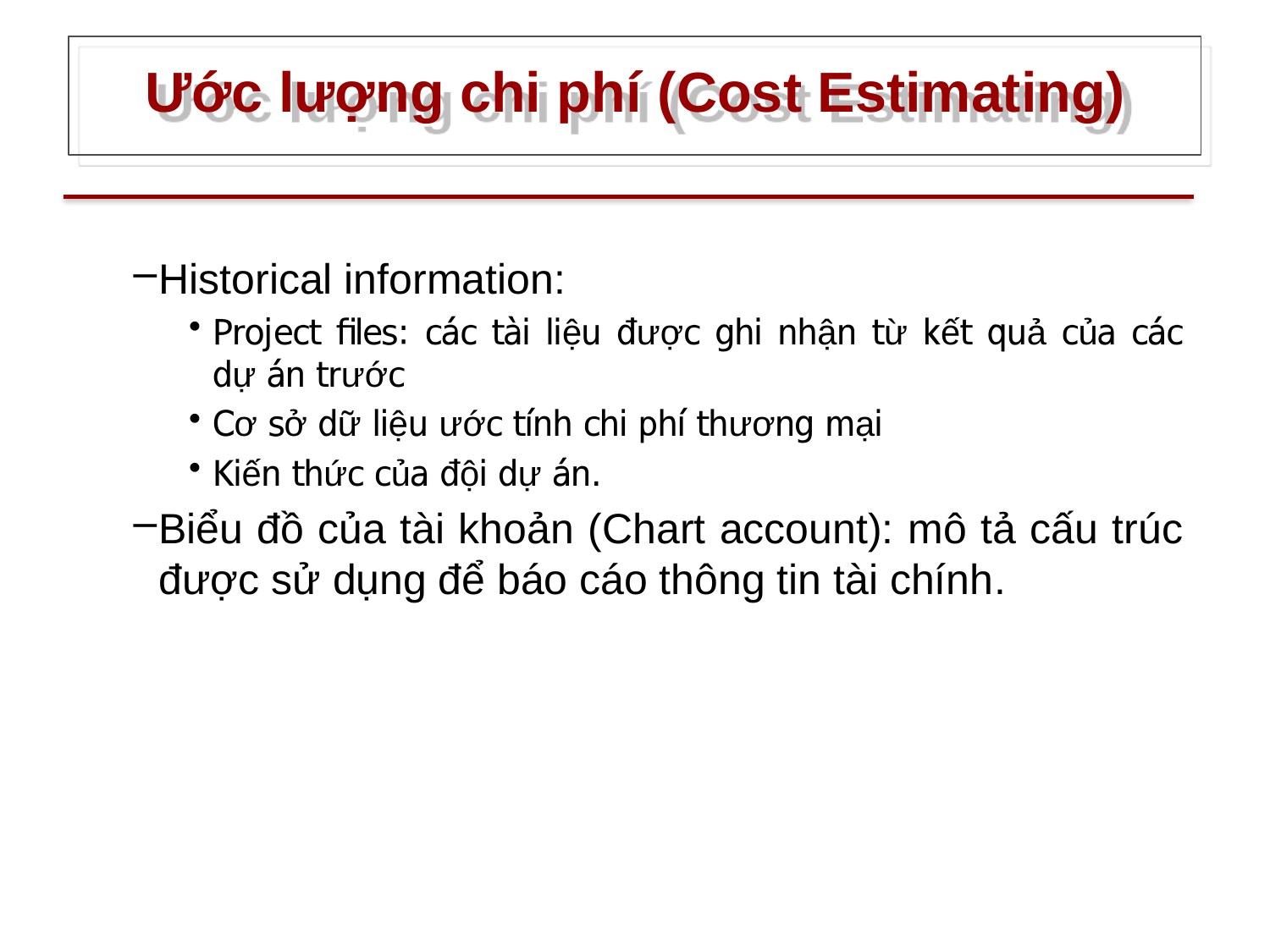

# Ước lượng chi phí (Cost Estimating)
Historical information:
Project files: các tài liệu được ghi nhận từ kết quả của các dự án trước
Cơ sở dữ liệu ước tính chi phí thương mại
Kiến thức của đội dự án.
Biểu đồ của tài khoản (Chart account): mô tả cấu trúc được sử dụng để báo cáo thông tin tài chính.